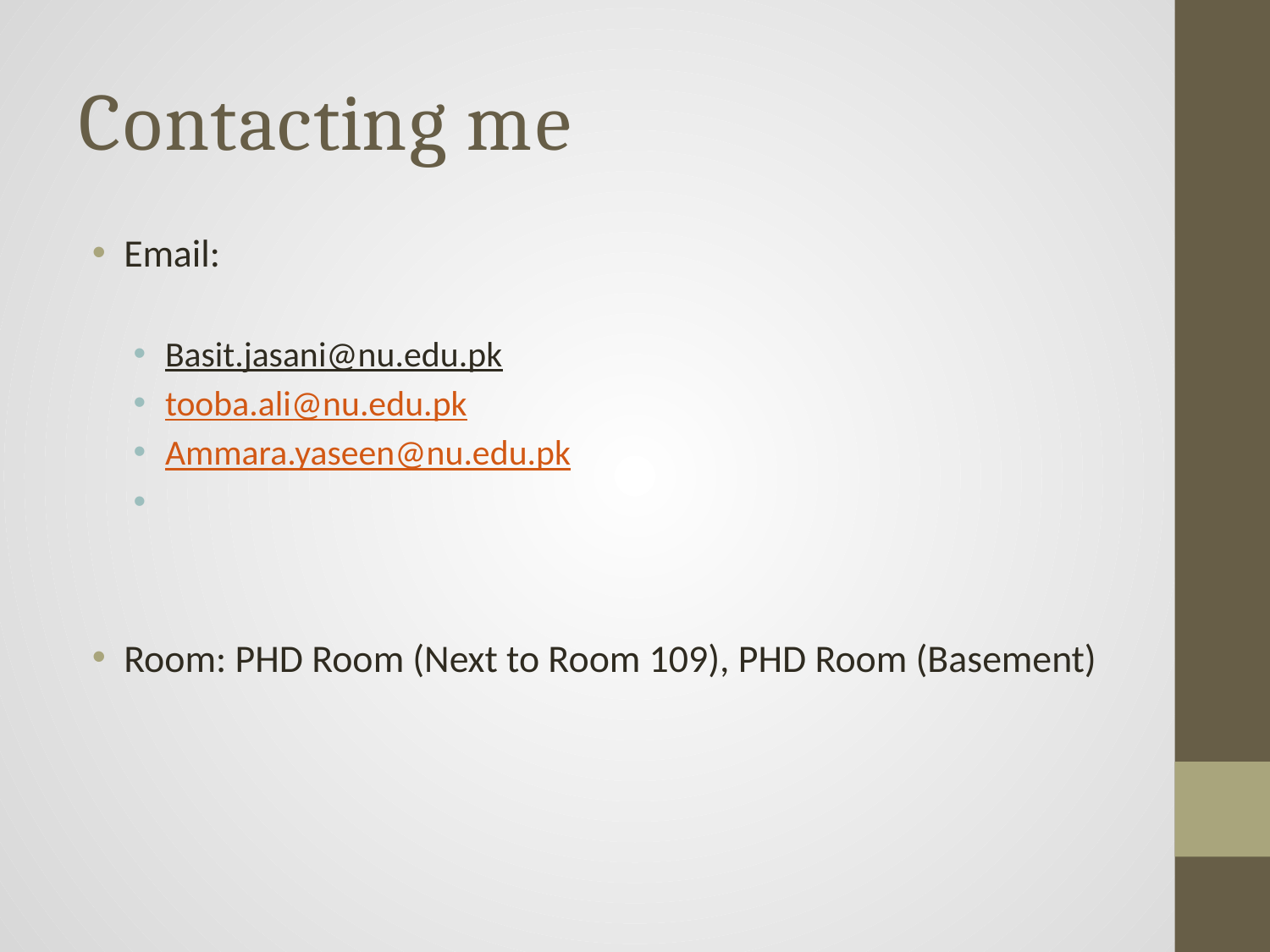

# Contacting me
Email:

Basit.jasani@nu.edu.pk
tooba.ali@nu.edu.pk
Ammara.yaseen@nu.edu.pk

Room: PHD Room (Next to Room 109), PHD Room (Basement)